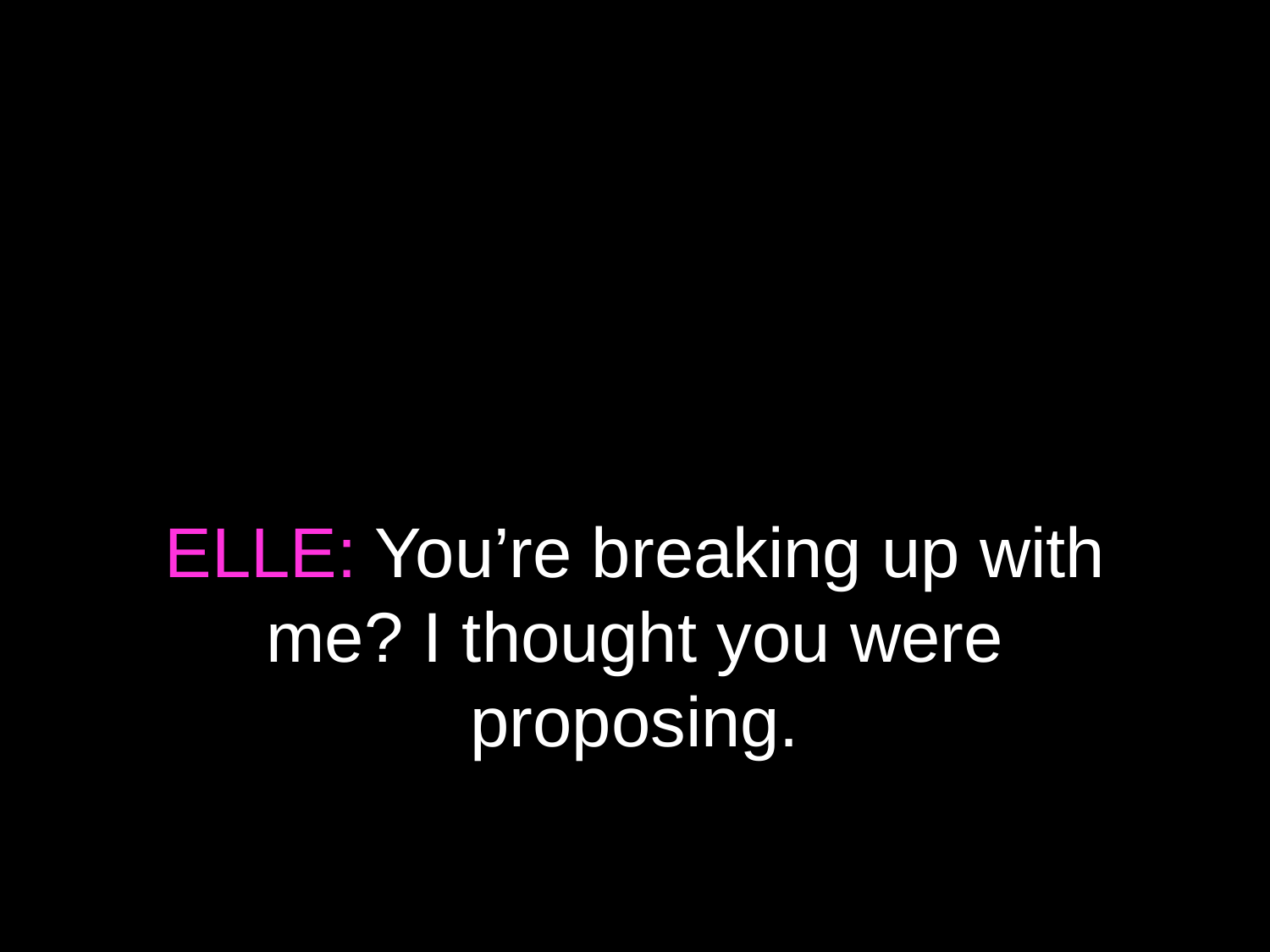

# ELLE: You’re breaking up with me? I thought you were proposing.